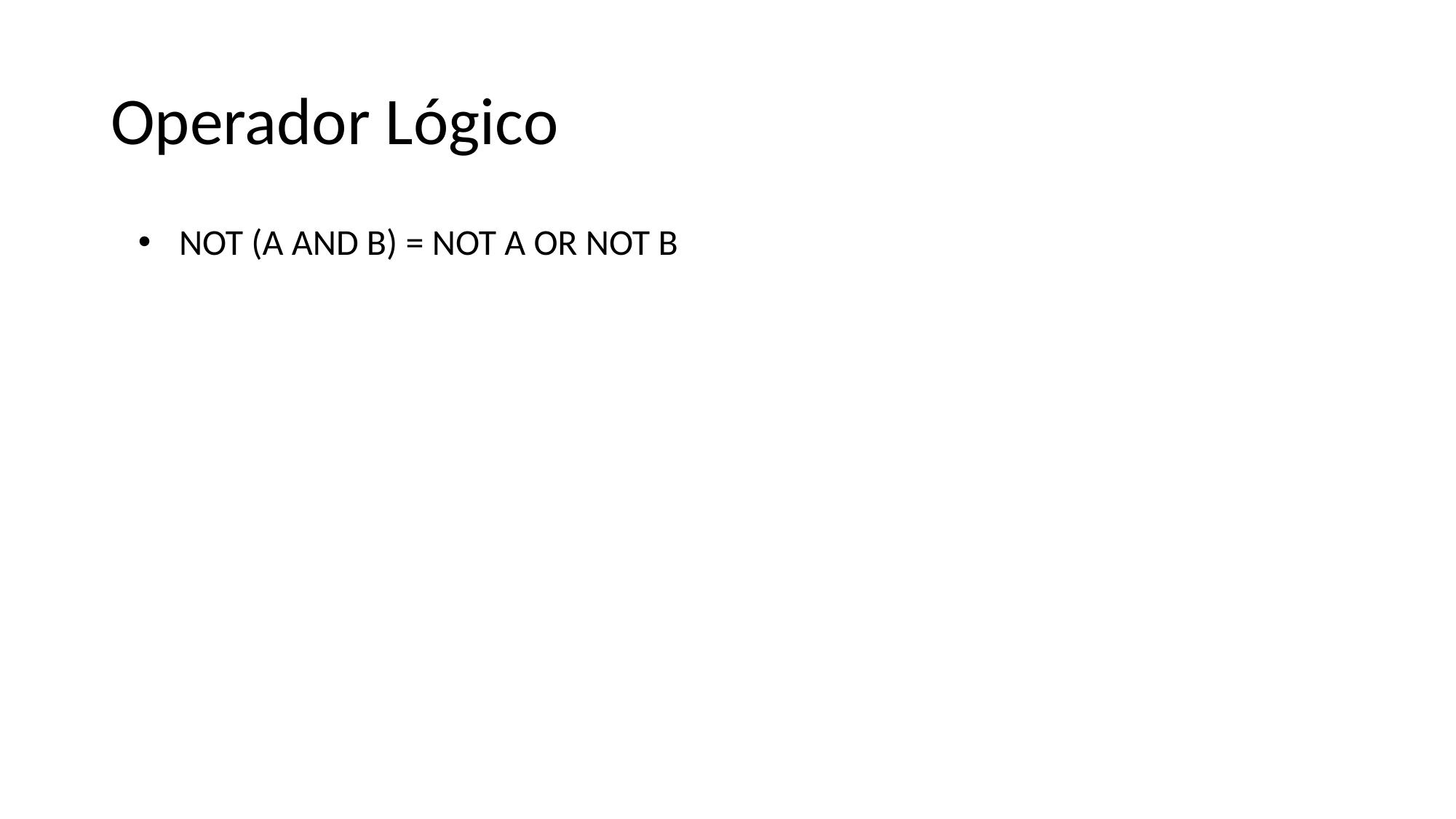

# Operador Lógico
NOT (A AND B) = NOT A OR NOT B